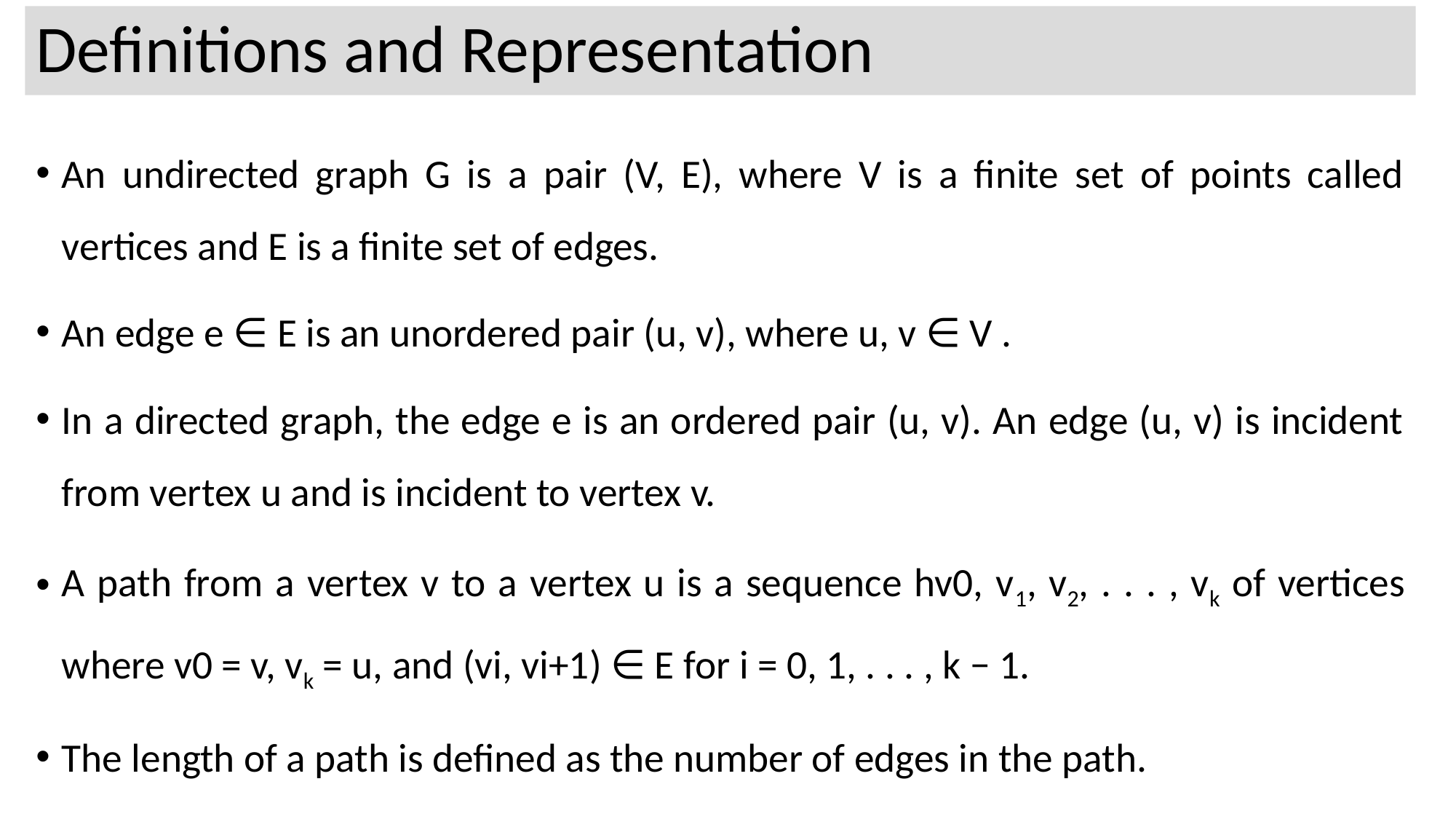

# Definitions and Representation
An undirected graph G is a pair (V, E), where V is a finite set of points called vertices and E is a finite set of edges.
An edge e ∈ E is an unordered pair (u, v), where u, v ∈ V .
In a directed graph, the edge e is an ordered pair (u, v). An edge (u, v) is incident from vertex u and is incident to vertex v.
A path from a vertex v to a vertex u is a sequence hv0, v1, v2, . . . , vk of vertices where v0 = v, vk = u, and (vi, vi+1) ∈ E for i = 0, 1, . . . , k − 1.
The length of a path is defined as the number of edges in the path.